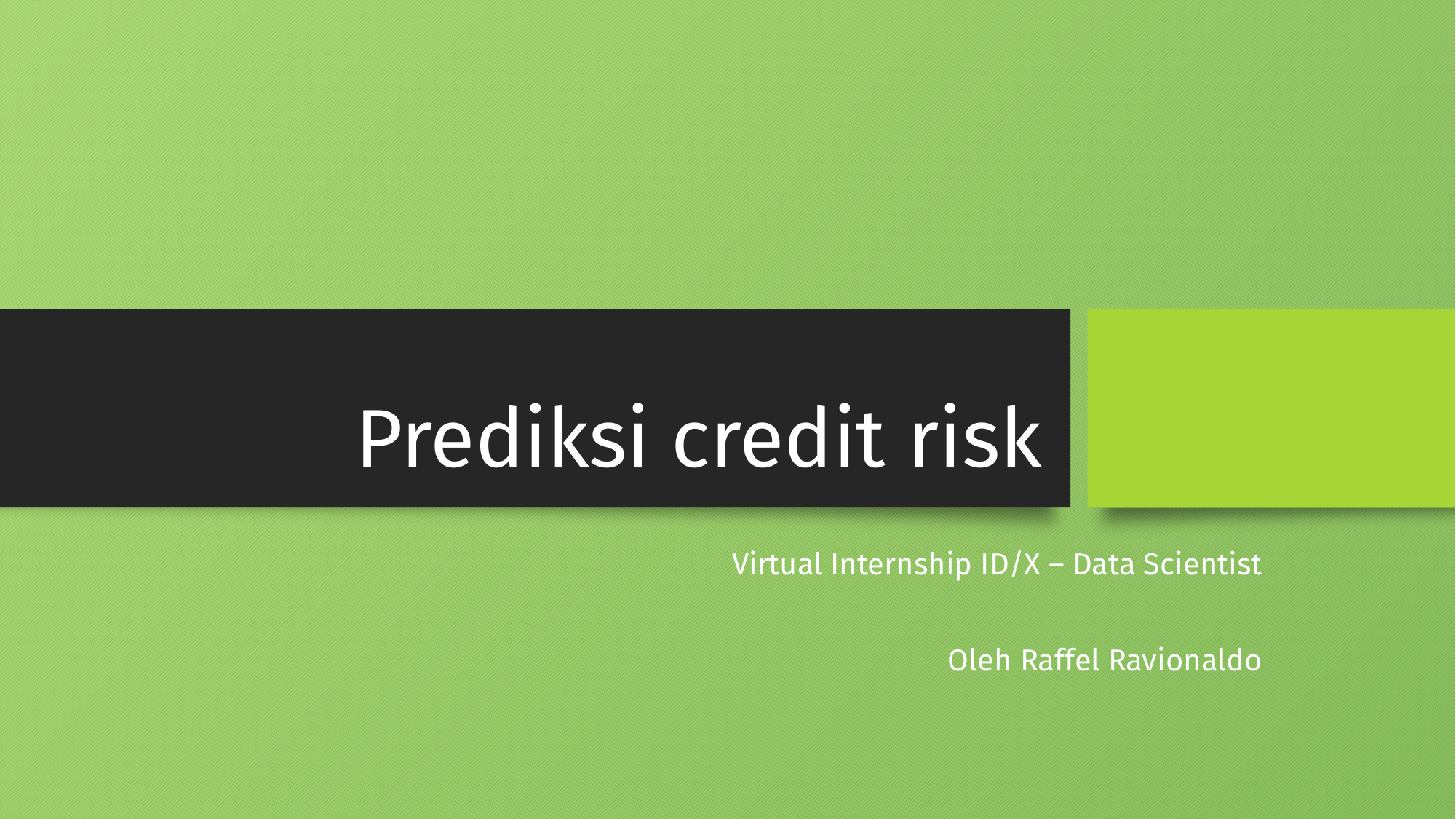

# Prediksi credit risk
Virtual Internship ID/X – Data Scientist

Oleh Raffel Ravionaldo